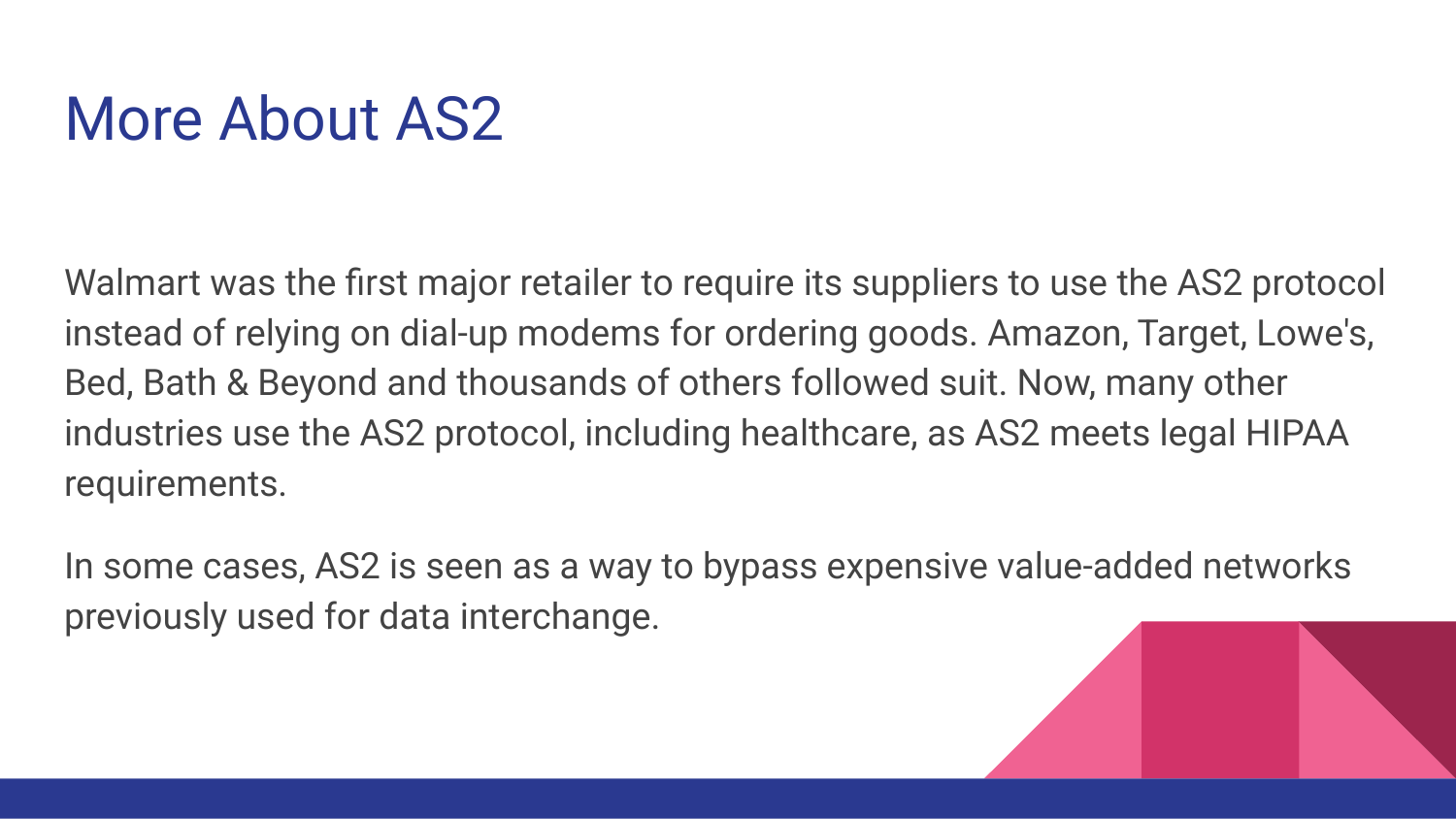

# More About AS2

Walmart was the first major retailer to require its suppliers to use the AS2 protocol instead of relying on dial-up modems for ordering goods. Amazon, Target, Lowe's, Bed, Bath & Beyond and thousands of others followed suit. Now, many other industries use the AS2 protocol, including healthcare, as AS2 meets legal HIPAA requirements.
In some cases, AS2 is seen as a way to bypass expensive value-added networks previously used for data interchange.